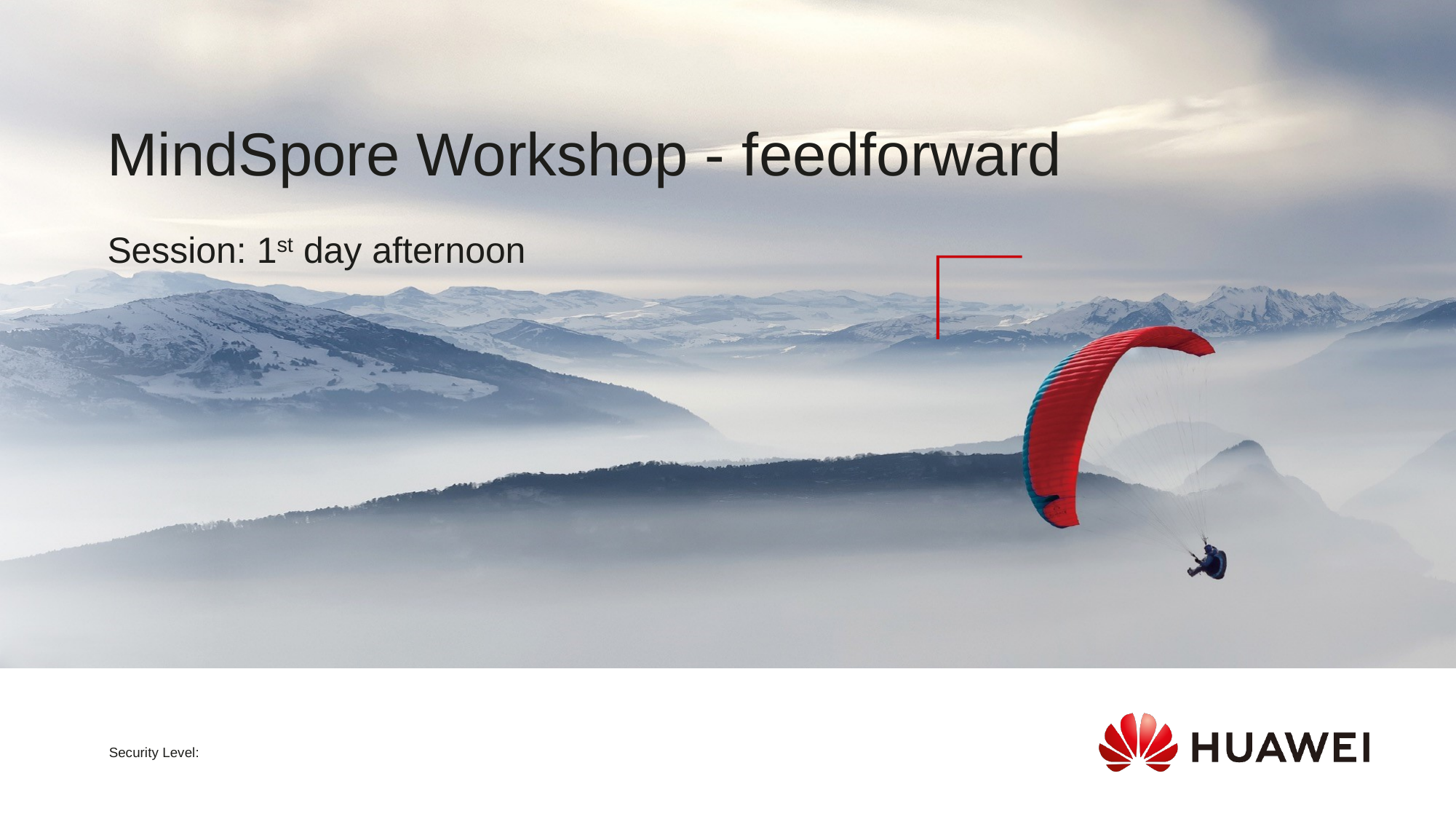

# MindSpore Workshop - feedforward
Session: 1st day afternoon
Security Level: